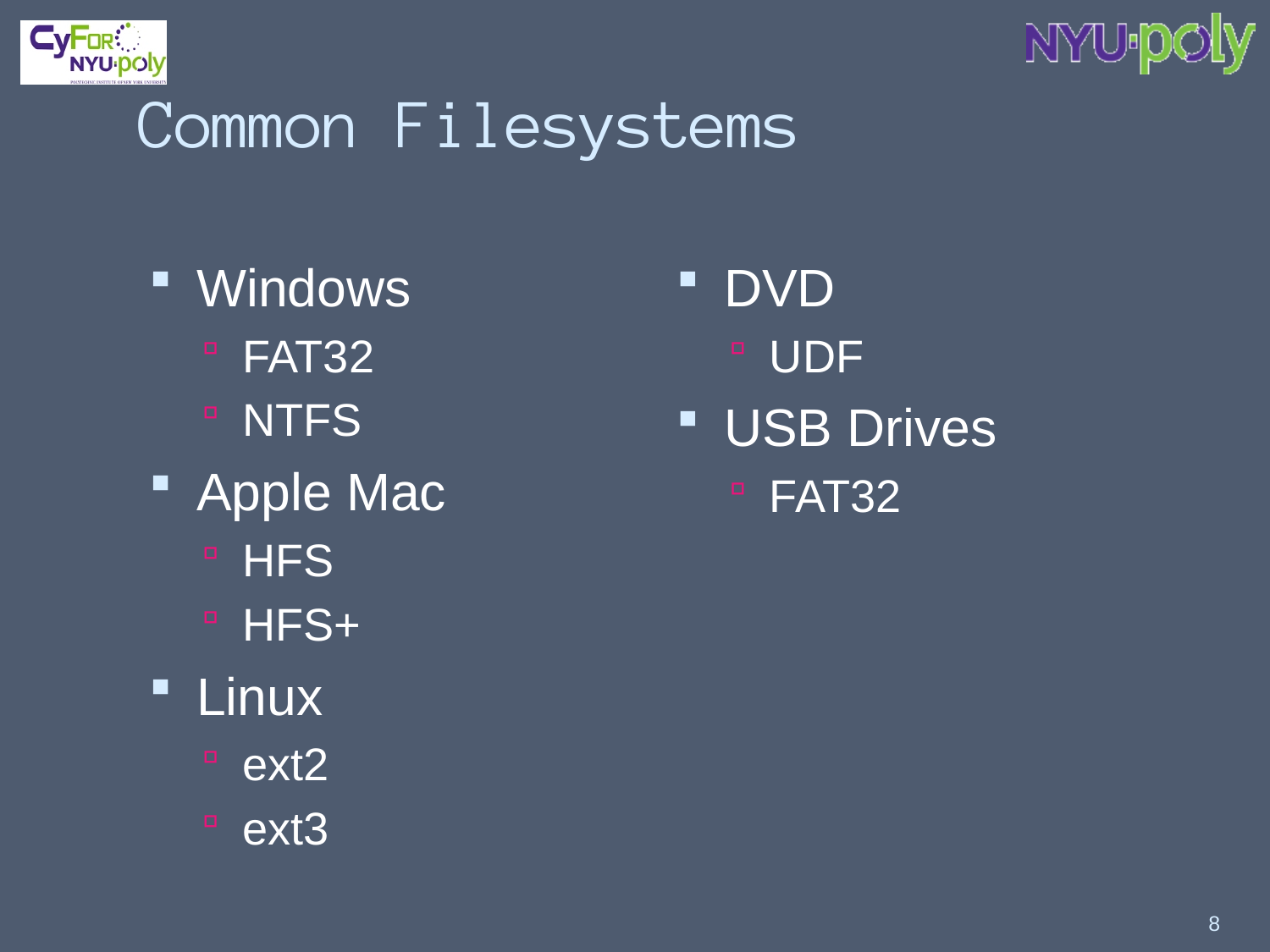

# Common Filesystems
Windows
FAT32
NTFS
Apple Mac
HFS
HFS+
Linux
ext2
ext3
DVD
UDF
USB Drives
FAT32
8